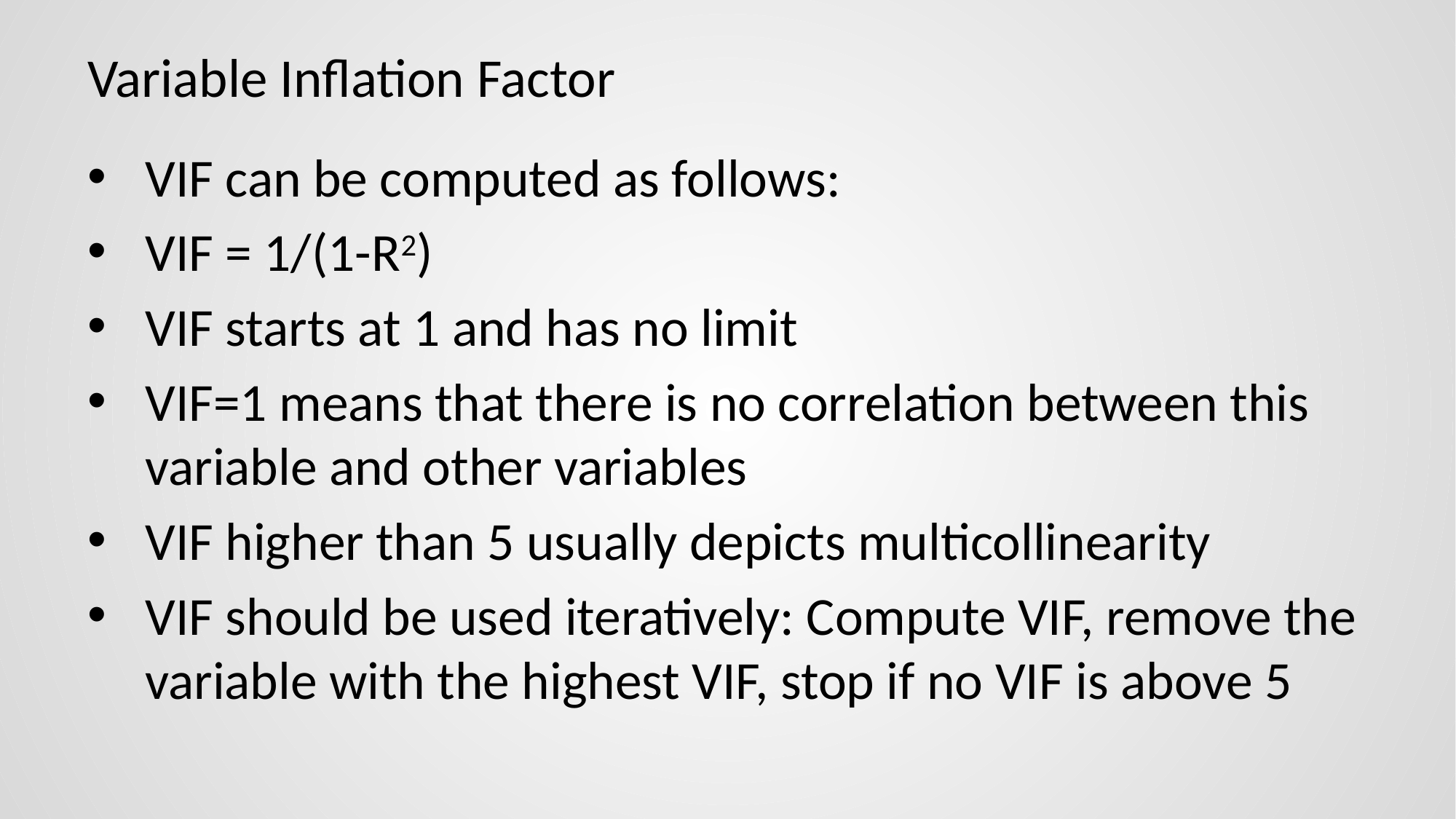

# Variable Inflation Factor
VIF can be computed as follows:
VIF = 1/(1-R2)
VIF starts at 1 and has no limit
VIF=1 means that there is no correlation between this variable and other variables
VIF higher than 5 usually depicts multicollinearity
VIF should be used iteratively: Compute VIF, remove the variable with the highest VIF, stop if no VIF is above 5